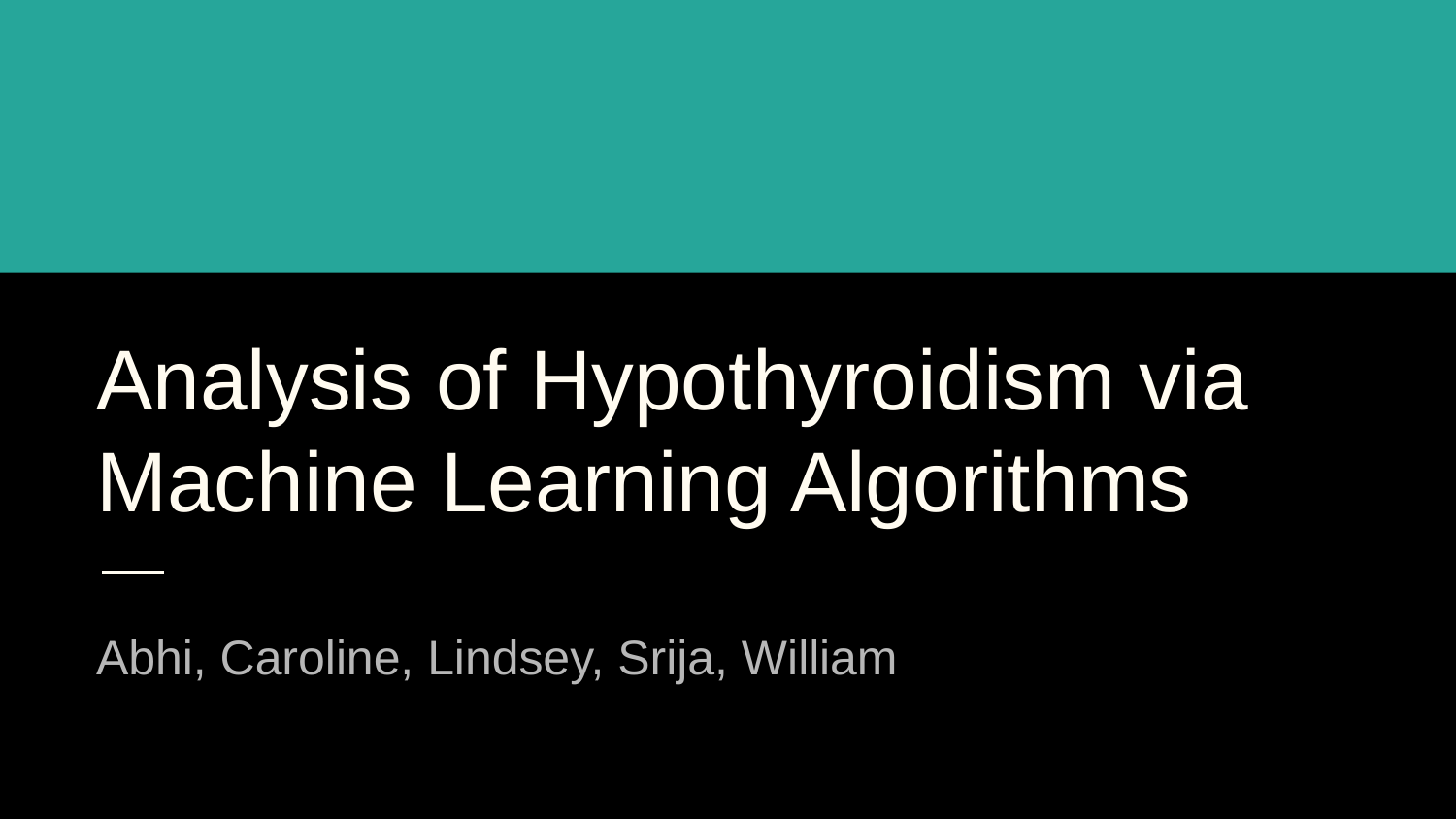

# Analysis of Hypothyroidism via Machine Learning Algorithms
Abhi, Caroline, Lindsey, Srija, William